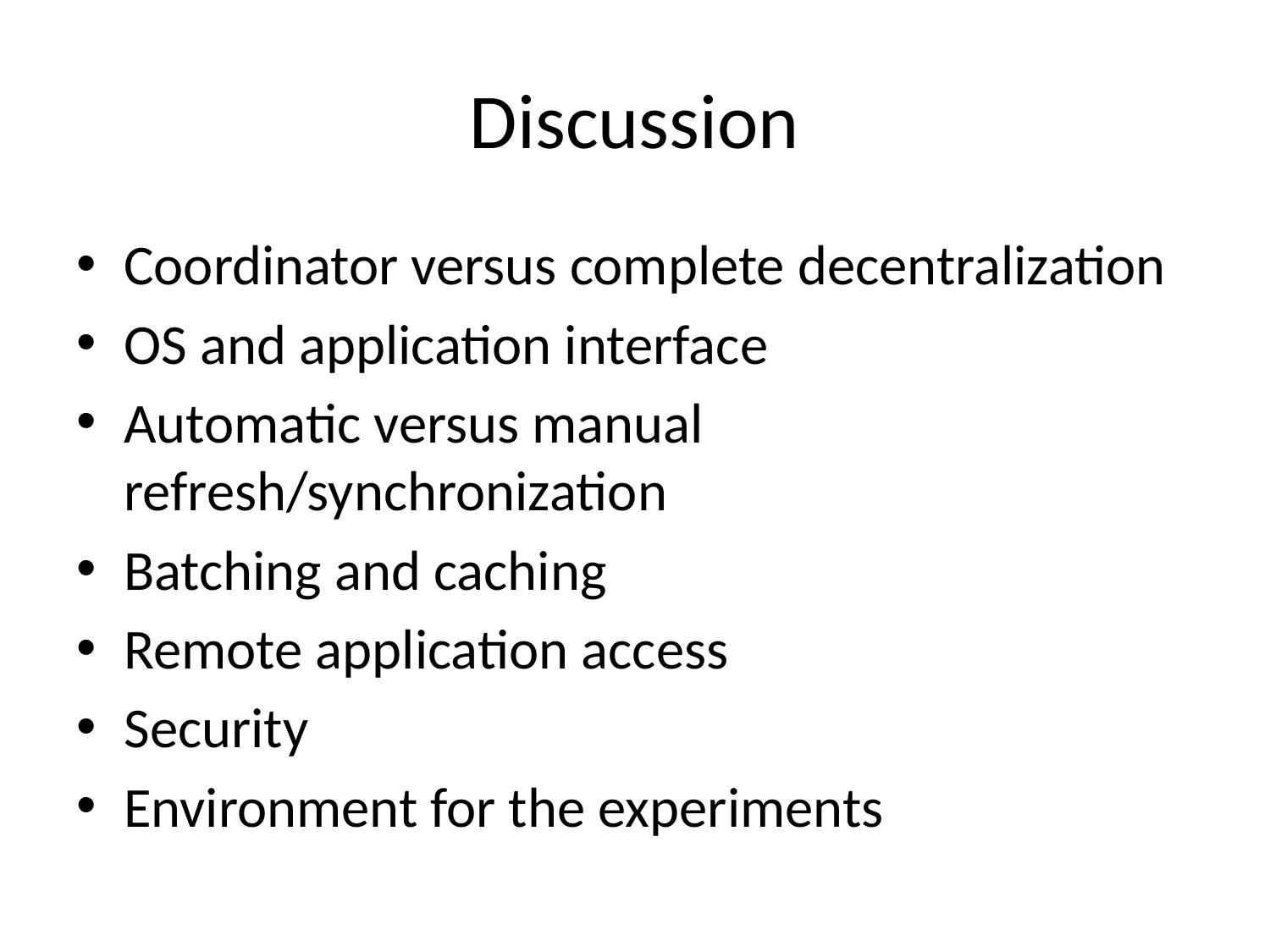

# Discussion
Coordinator versus complete decentralization
OS and application interface
Automatic versus manual refresh/synchronization
Batching and caching
Remote application access
Security
Environment for the experiments